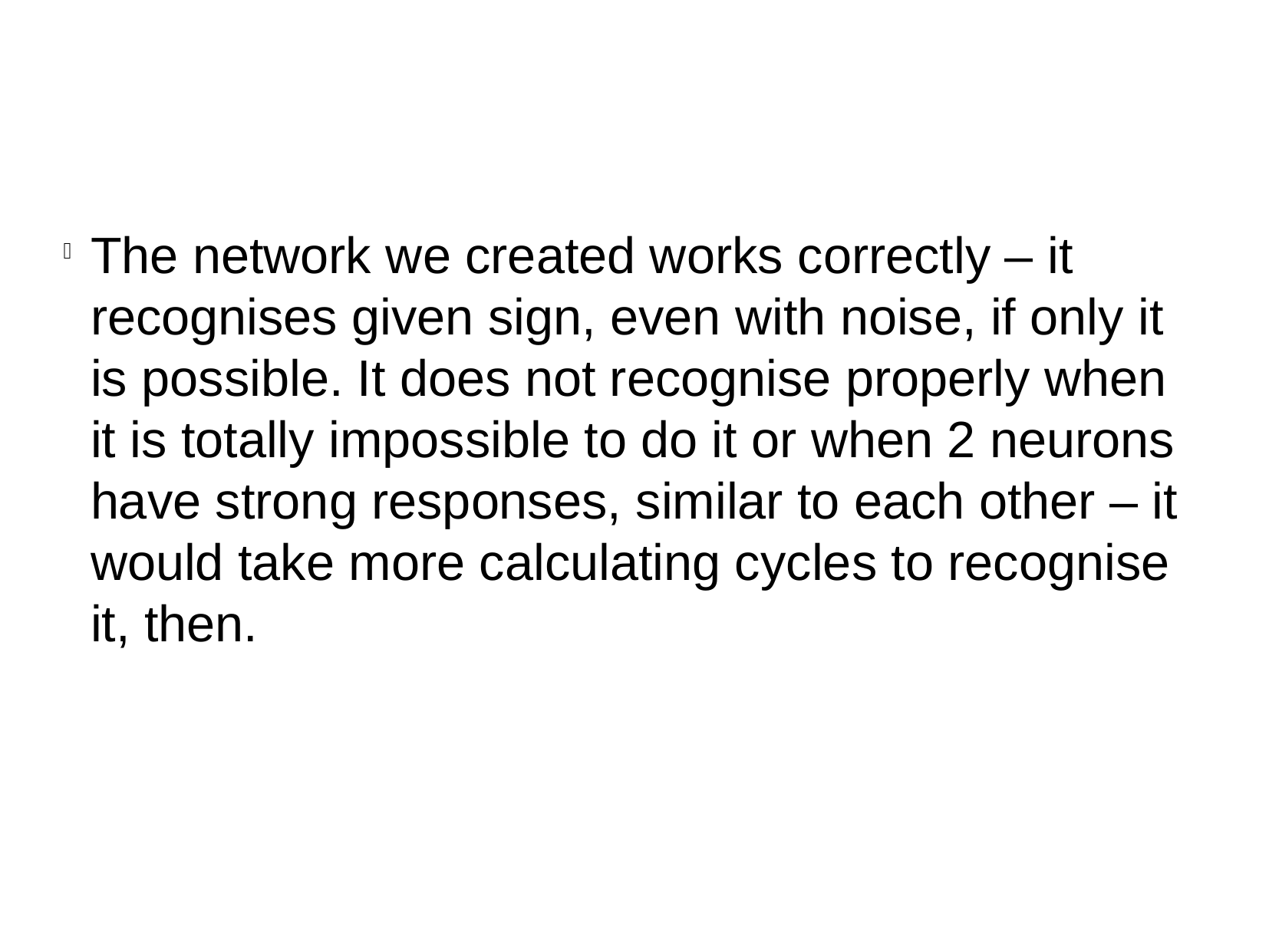

The network we created works correctly – it recognises given sign, even with noise, if only it is possible. It does not recognise properly when it is totally impossible to do it or when 2 neurons have strong responses, similar to each other – it would take more calculating cycles to recognise it, then.